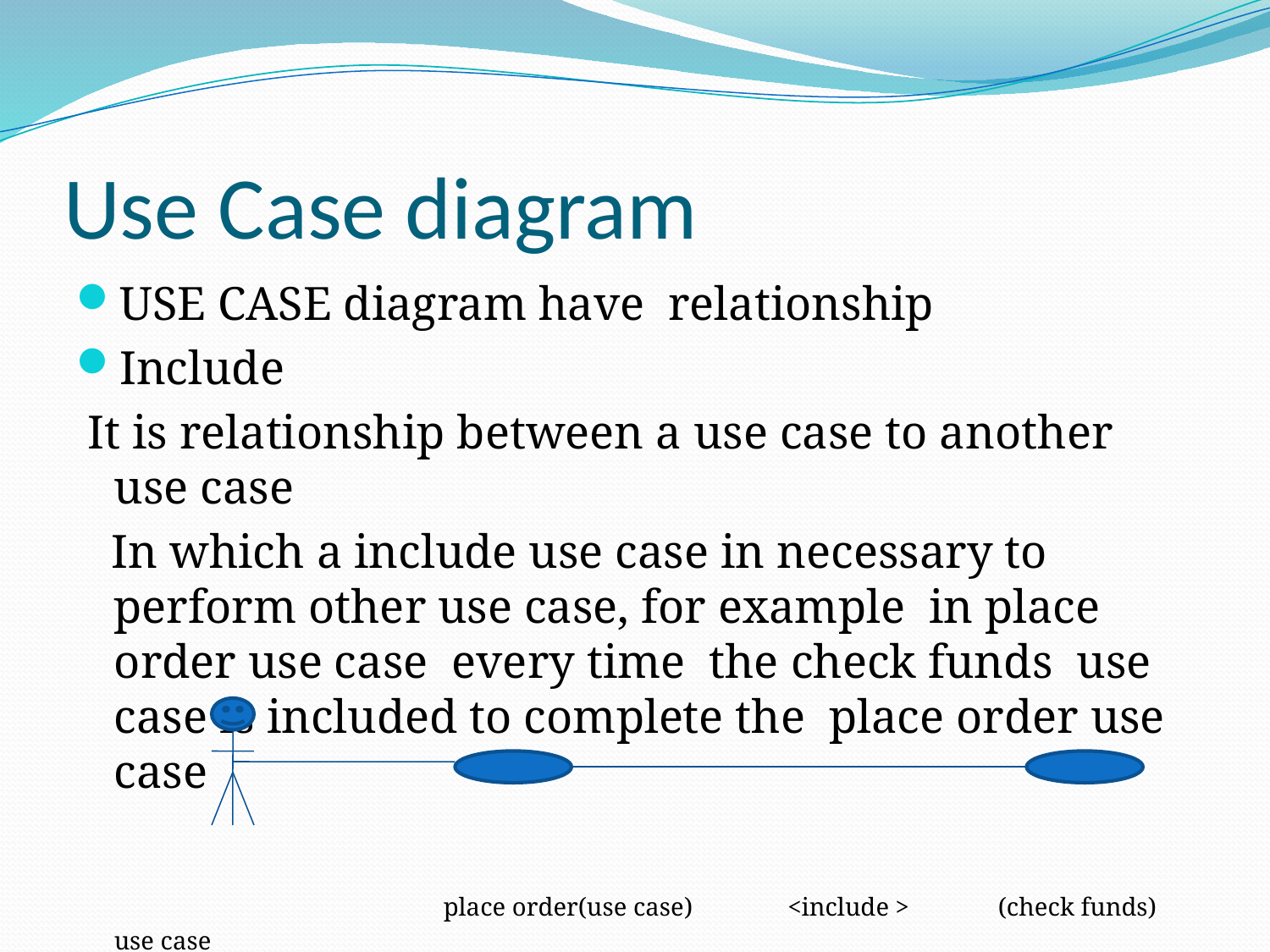

# Use Case diagram
USE CASE diagram have  relationship
Include
 It is relationship between a use case to another use case
   In which a include use case in necessary to  perform other use case, for example  in place order use case  every time  the check funds  use case is included to complete the  place order use case

                               place order(use case)               <include >              (check funds) use case